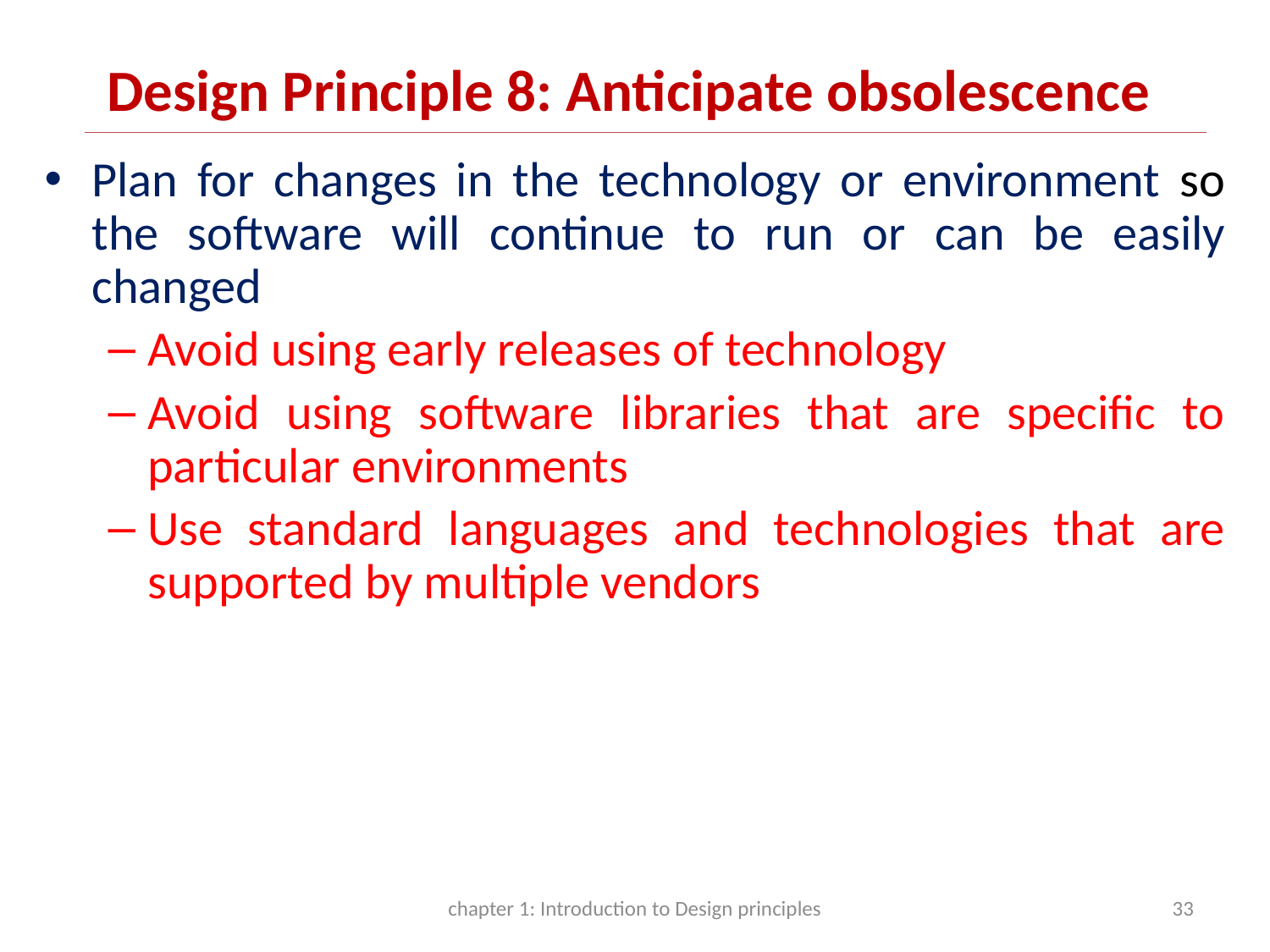

# Design Principle 8: Anticipate obsolescence
Plan for changes in the technology or environment so the software will continue to run or can be easily changed
Avoid using early releases of technology
Avoid using software libraries that are specific to particular environments
Use standard languages and technologies that are supported by multiple vendors
chapter 1: Introduction to Design principles
33